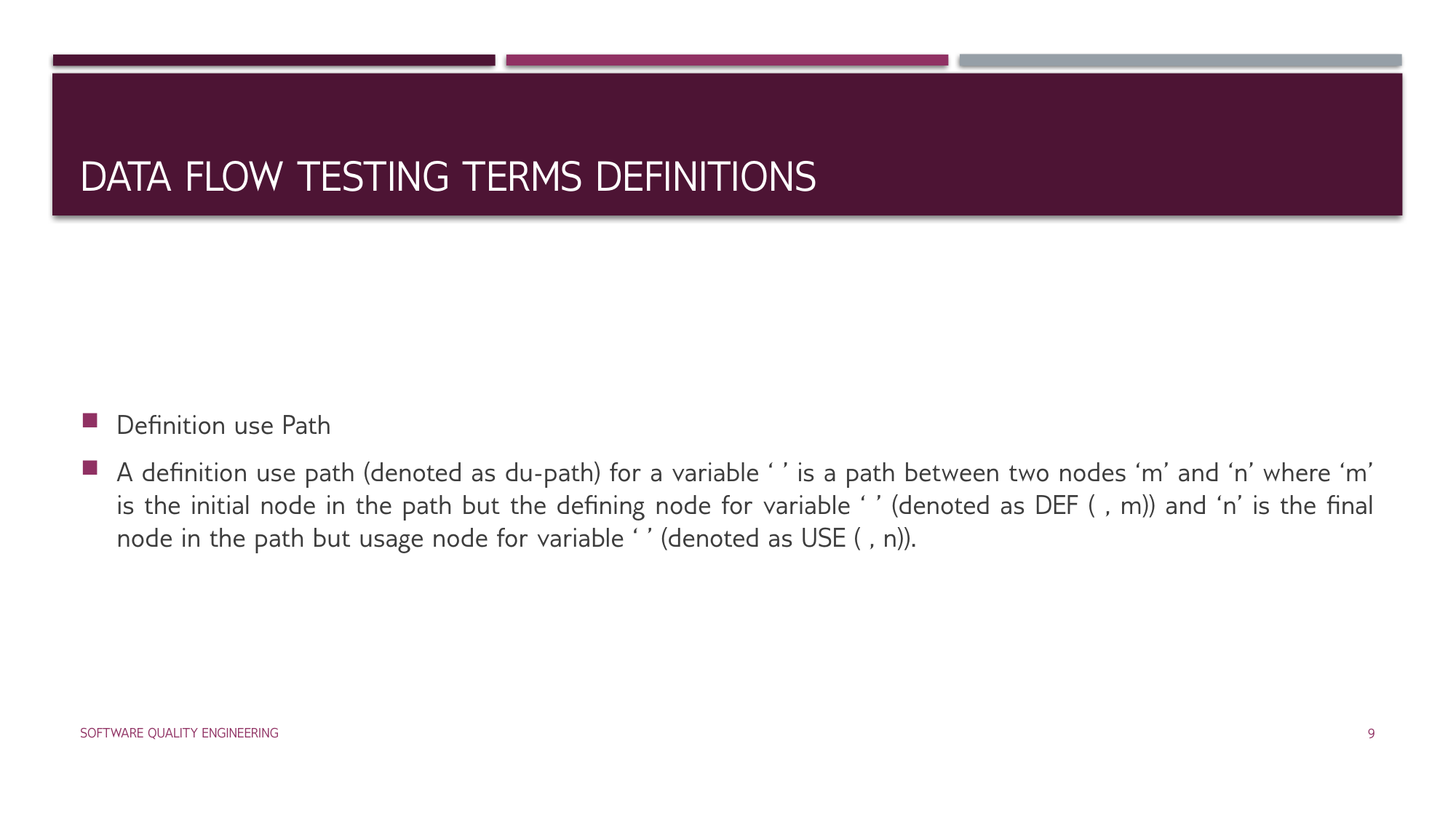

# Data flow testing terms definitions
Definition use Path
A definition use path (denoted as du-path) for a variable ‘ ’ is a path between two nodes ‘m’ and ‘n’ where ‘m’ is the initial node in the path but the defining node for variable ‘ ’ (denoted as DEF ( , m)) and ‘n’ is the final node in the path but usage node for variable ‘ ’ (denoted as USE ( , n)).
Software Quality Engineering
9